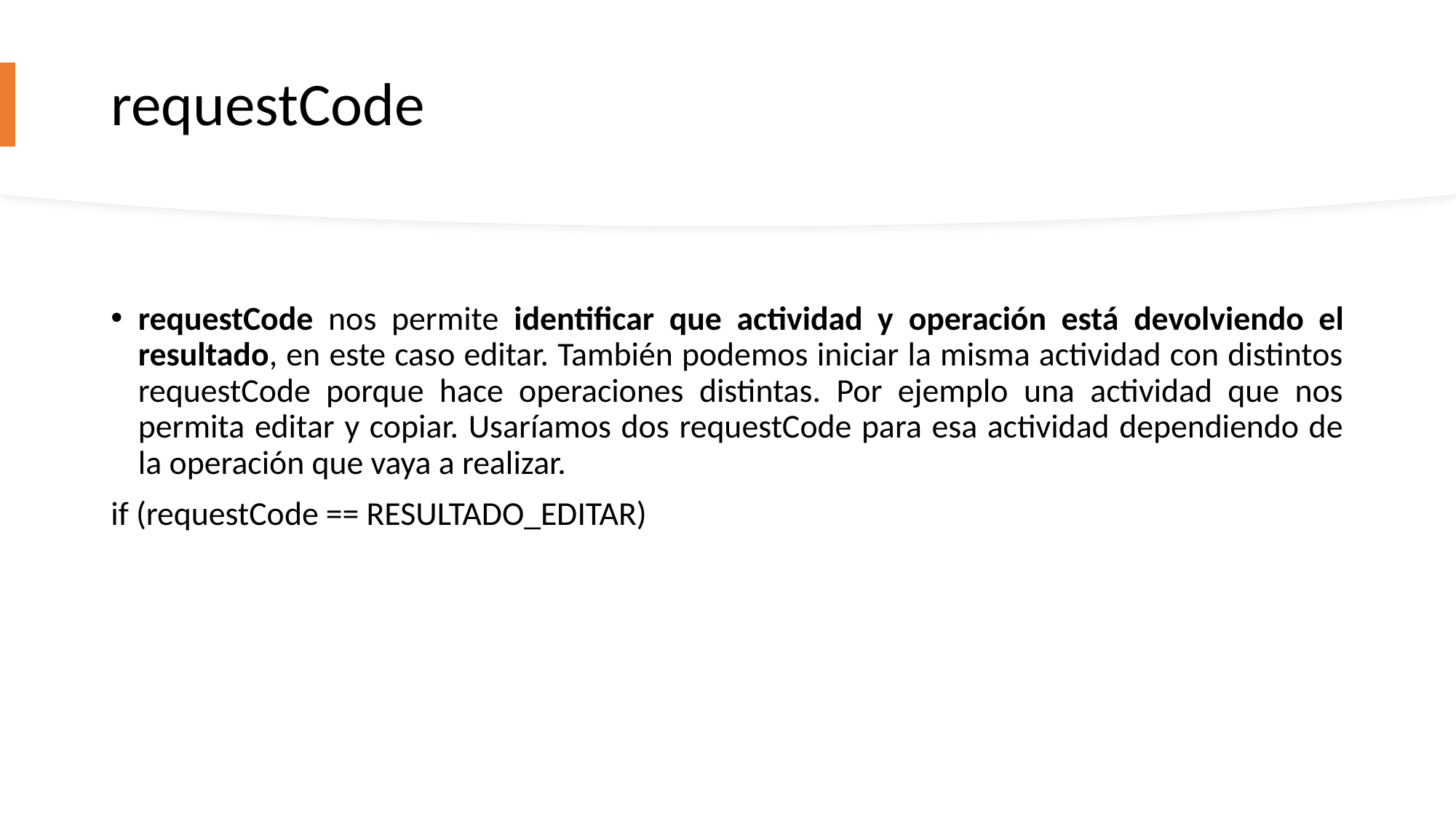

# requestCode

requestCode nos permite identificar que actividad y operación está devolviendo el resultado, en este caso editar. También podemos iniciar la misma actividad con distintos requestCode porque hace operaciones distintas. Por ejemplo una actividad que nos permita editar y copiar. Usaríamos dos requestCode para esa actividad dependiendo de la operación que vaya a realizar.
if (requestCode == RESULTADO_EDITAR)